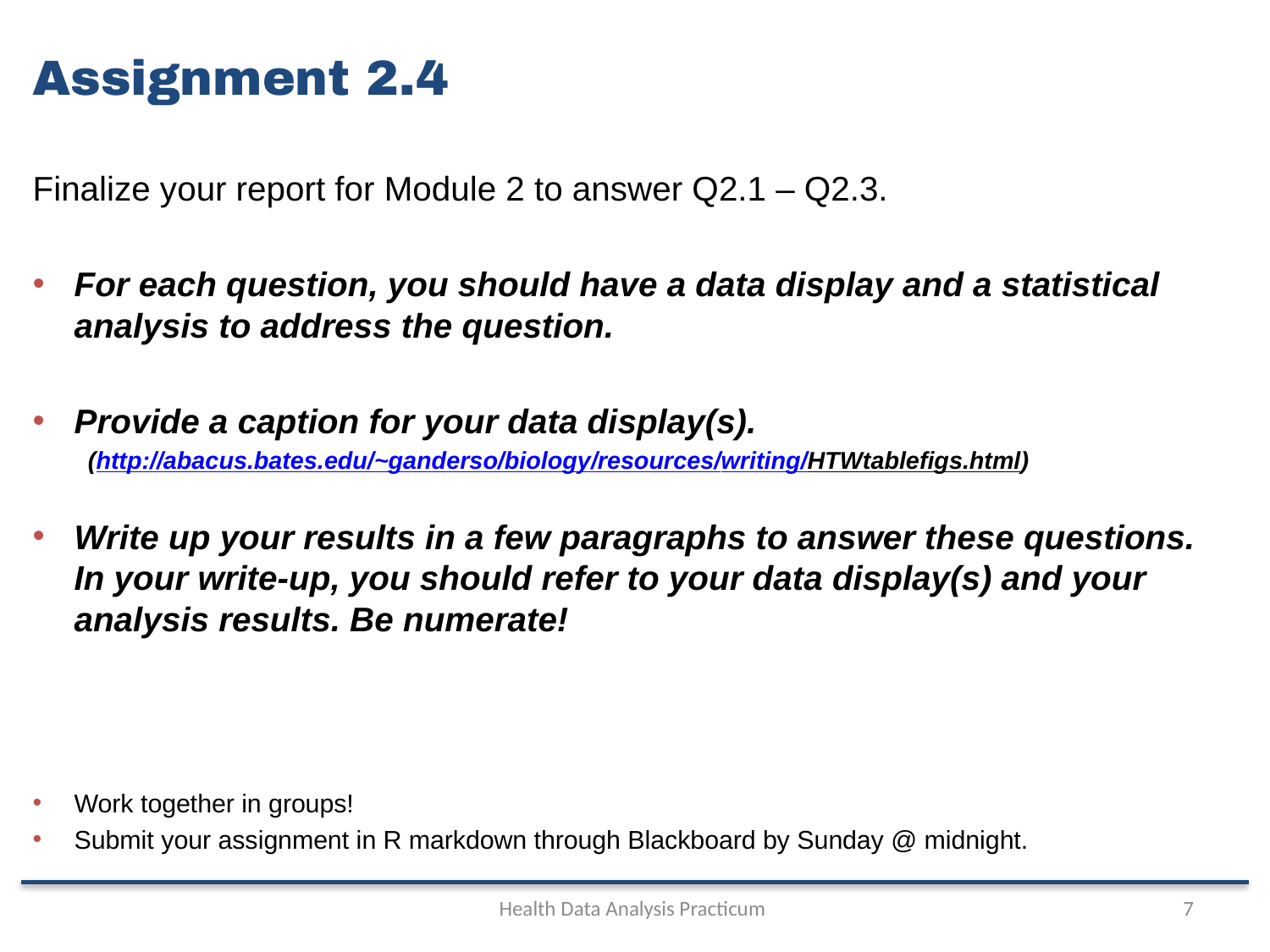

# Assignment 2.4
Finalize your report for Module 2 to answer Q2.1 – Q2.3.

For each question, you should have a data display and a statistical analysis to address the question.

Provide a caption for your data display(s).
(http://abacus.bates.edu/~ganderso/biology/resources/writing/HTWtablefigs.html)

Write up your results in a few paragraphs to answer these questions. In your write-up, you should refer to your data display(s) and your analysis results. Be numerate!

Work together in groups!
Submit your assignment in R markdown through Blackboard by Sunday @ midnight.
Health Data Analysis Practicum
7